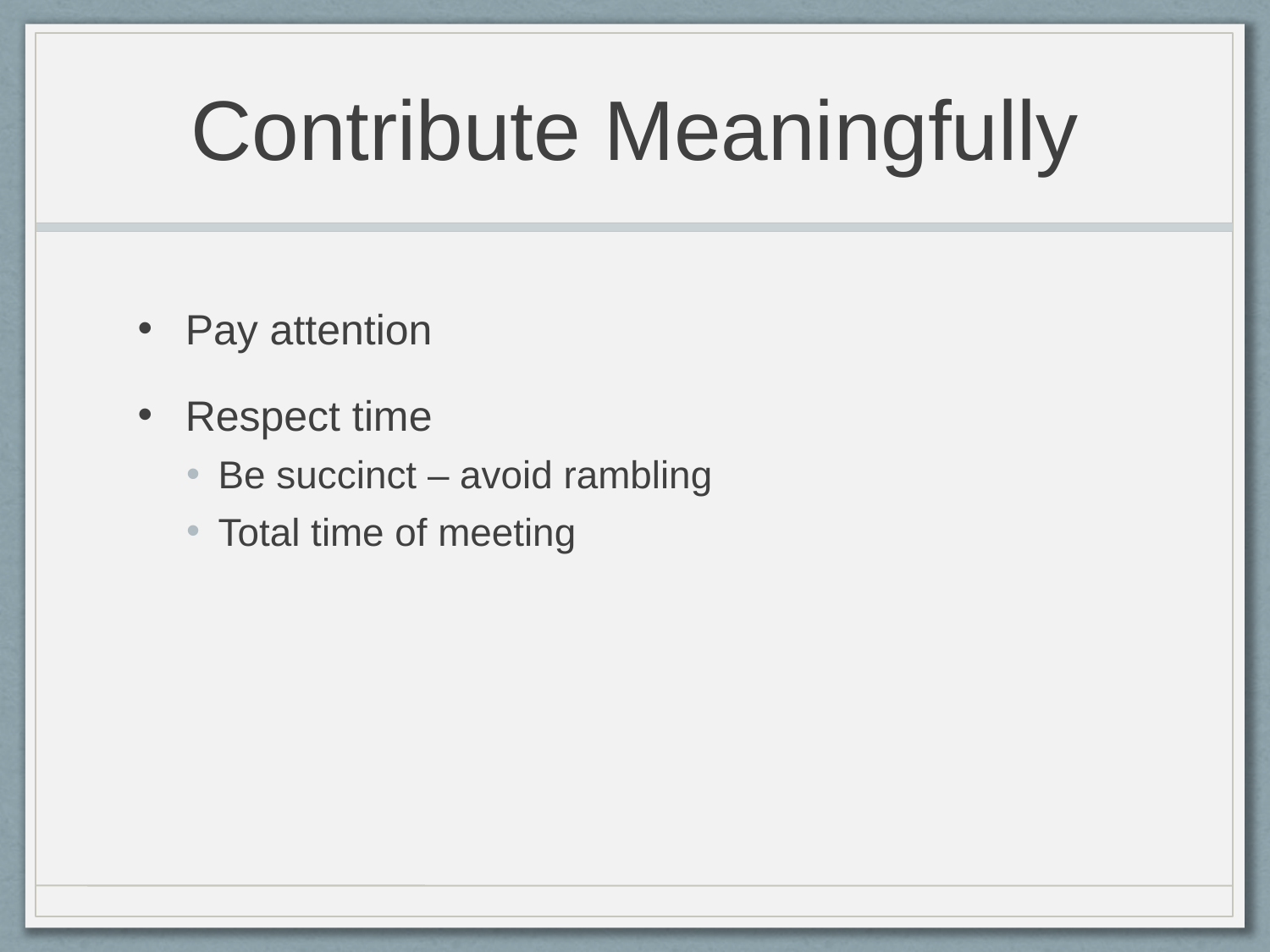

# Contribute Meaningfully
Pay attention
Respect time
Be succinct – avoid rambling
Total time of meeting